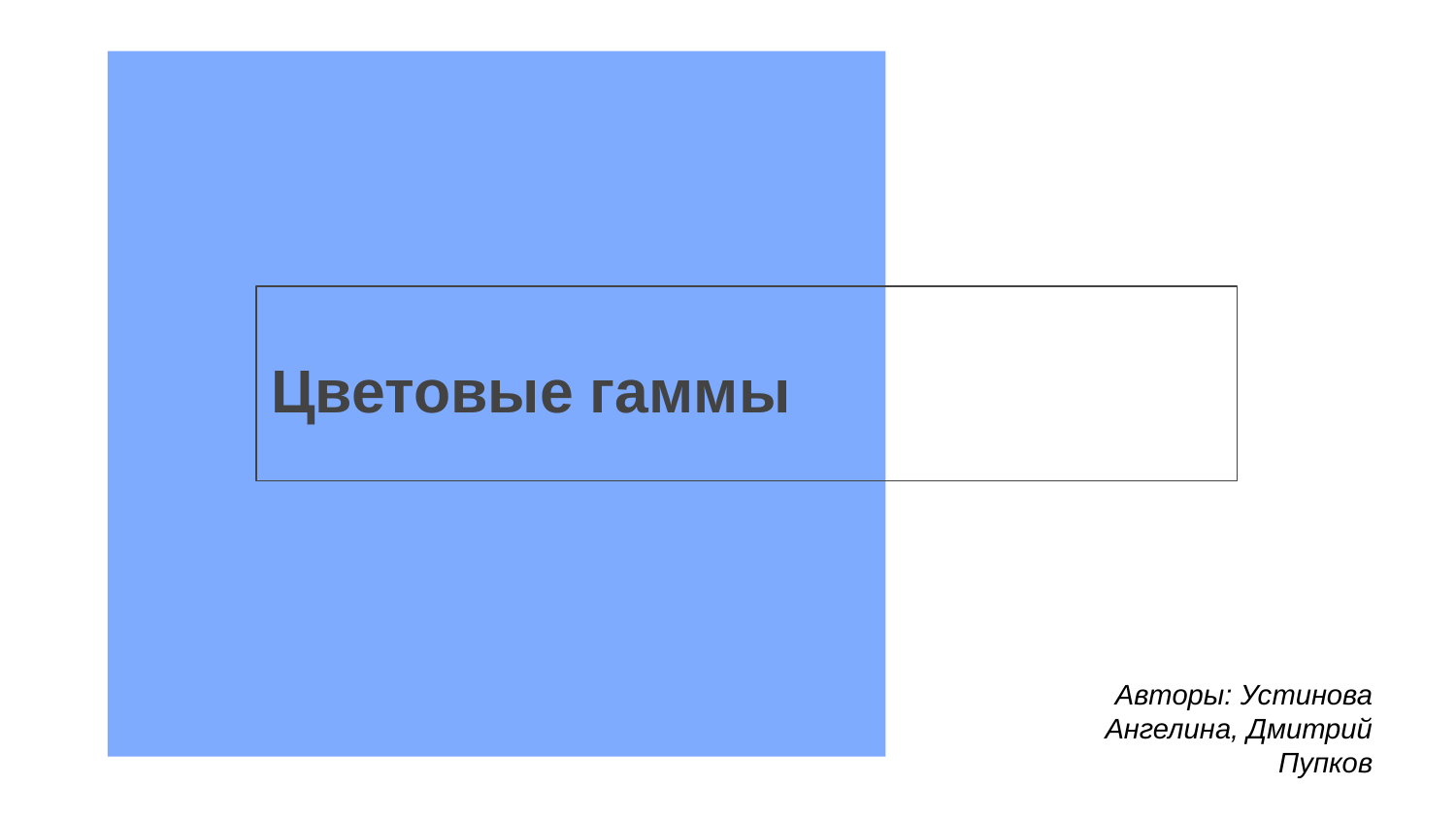

# Цветовые гаммы
Авторы: Устинова Ангелина, Дмитрий Пупков